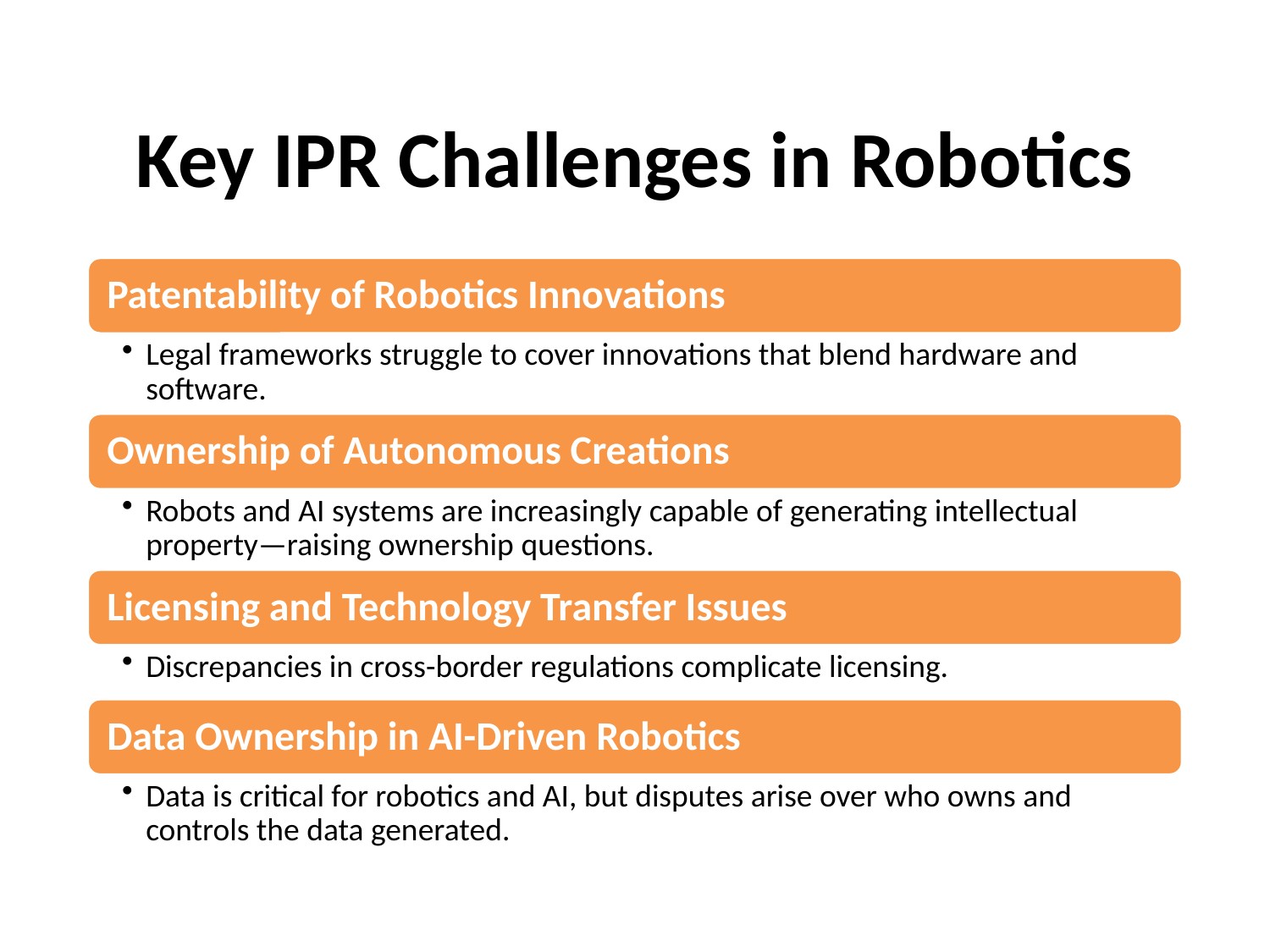

# Key IPR Challenges in Robotics
Patentability of Robotics Innovations
Legal frameworks struggle to cover innovations that blend hardware and software.
Ownership of Autonomous Creations
Robots and AI systems are increasingly capable of generating intellectual property—raising ownership questions.
Licensing and Technology Transfer Issues
Discrepancies in cross-border regulations complicate licensing.
Data Ownership in AI-Driven Robotics
Data is critical for robotics and AI, but disputes arise over who owns and controls the data generated.